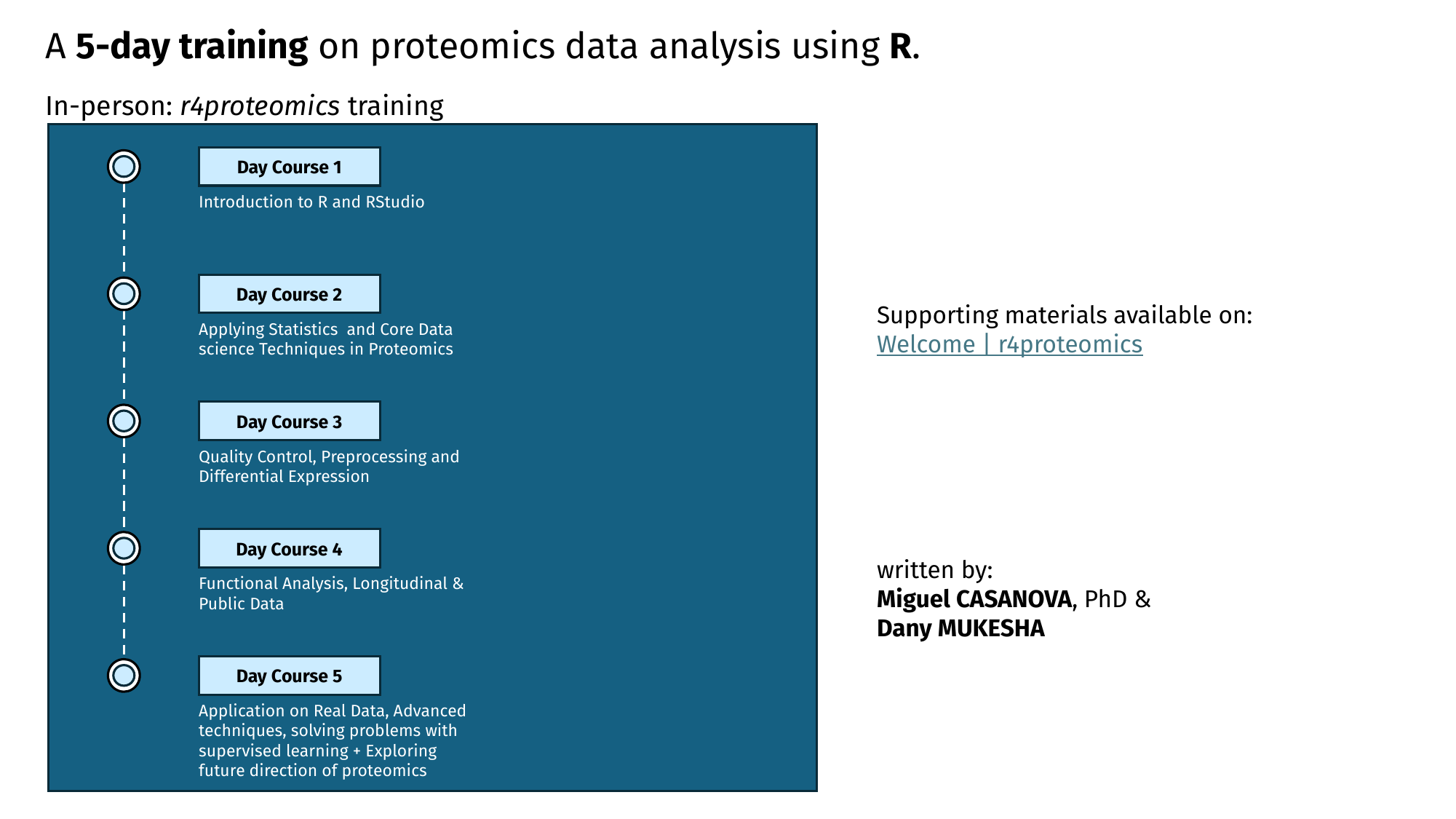

A 5-day training on proteomics data analysis using R.
In-person: r4proteomics training

Day Course 1

Introduction to R and RStudio
Day Course 2

Applying Statistics  and Core Data science Techniques in Proteomics
Supporting materials available on: Welcome | r4proteomics
Day Course 3

Quality Control, Preprocessing and Differential Expression
Day Course 4

Functional Analysis, Longitudinal & Public Data
written by:
Miguel CASANOVA, PhD &
Dany MUKESHA
Day Course 5

Application on Real Data, Advanced techniques, solving problems with supervised learning + Exploring future direction of proteomics